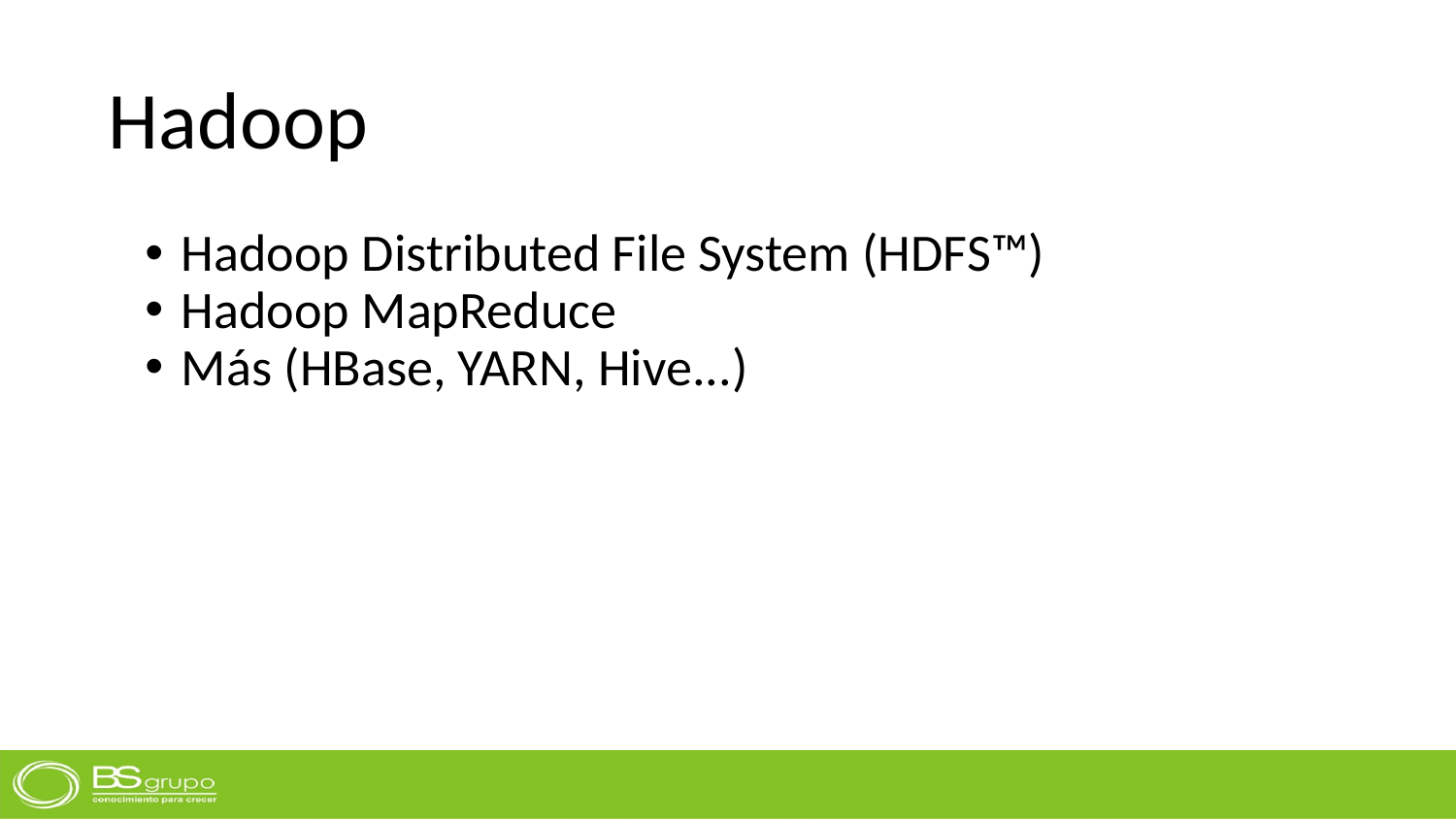

# Hadoop
Hadoop Distributed File System (HDFS™)
Hadoop MapReduce
Más (HBase, YARN, Hive...)